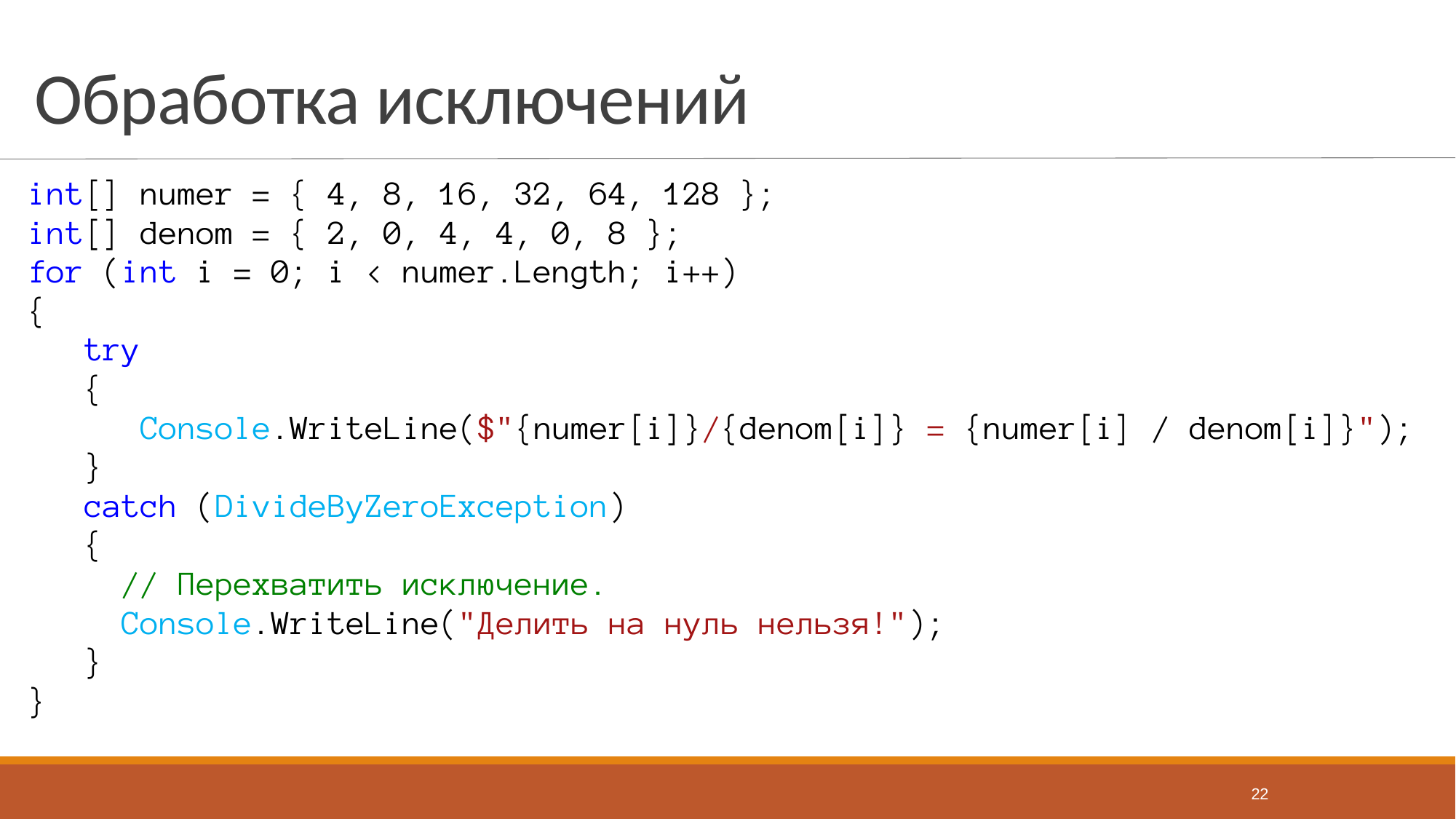

# Обработка исключений
int[] numer = { 4, 8, 16, 32, 64, 128 };
int[] denom = { 2, 0, 4, 4, 0, 8 };
for (int i = 0; i < numer.Length; i++)
{
   try
   {
      Console.WriteLine($"{numer[i]}/{denom[i]} = {numer[i] / denom[i]}");
   }
   catch (DivideByZeroException)
   {
     // Перехватить исключение.
     Console.WriteLine("Делить на нуль нельзя!");
   }
}
22